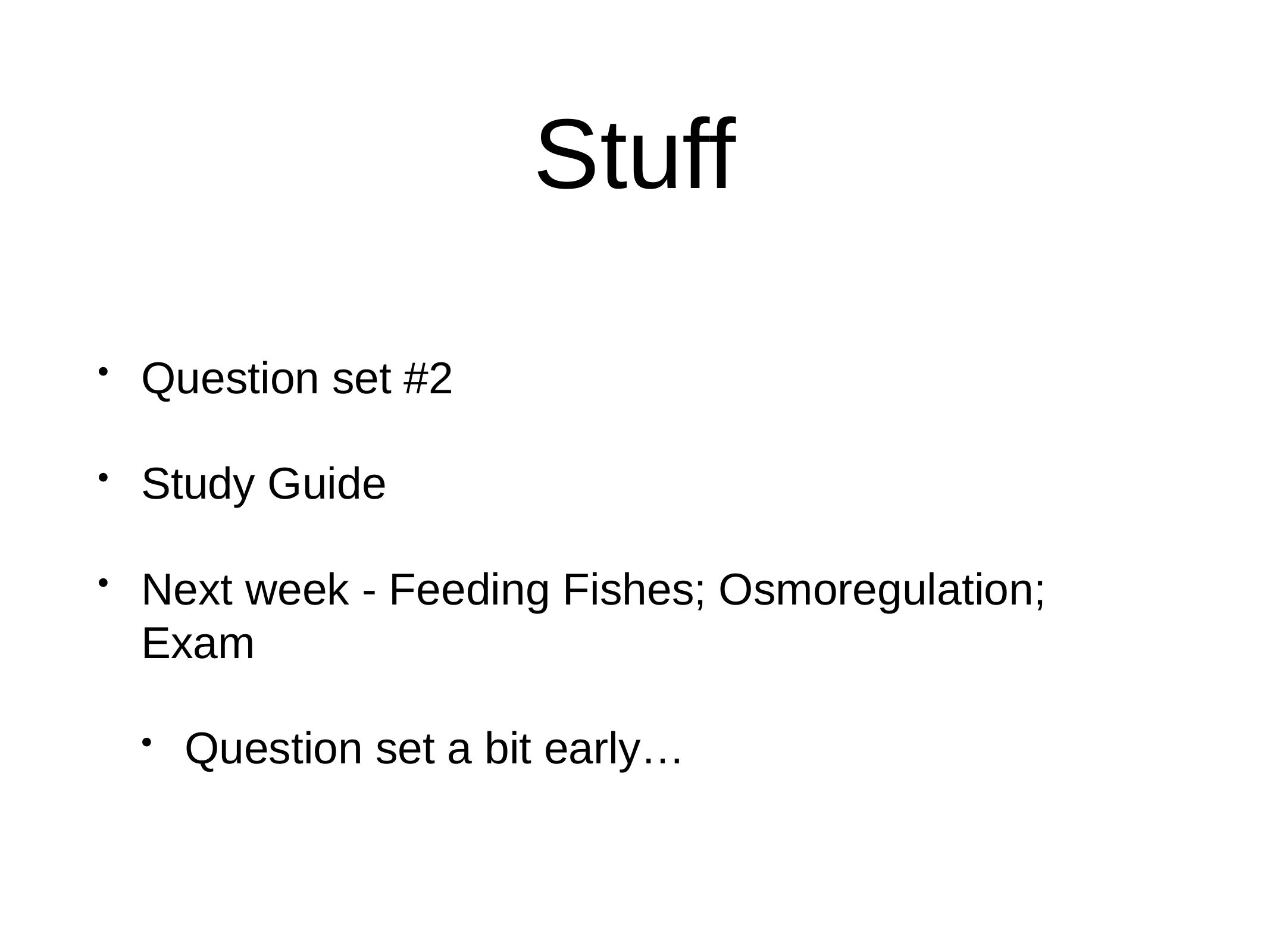

# Stuff
Question set #2
Study Guide
Next week - Feeding Fishes; Osmoregulation; Exam
Question set a bit early…